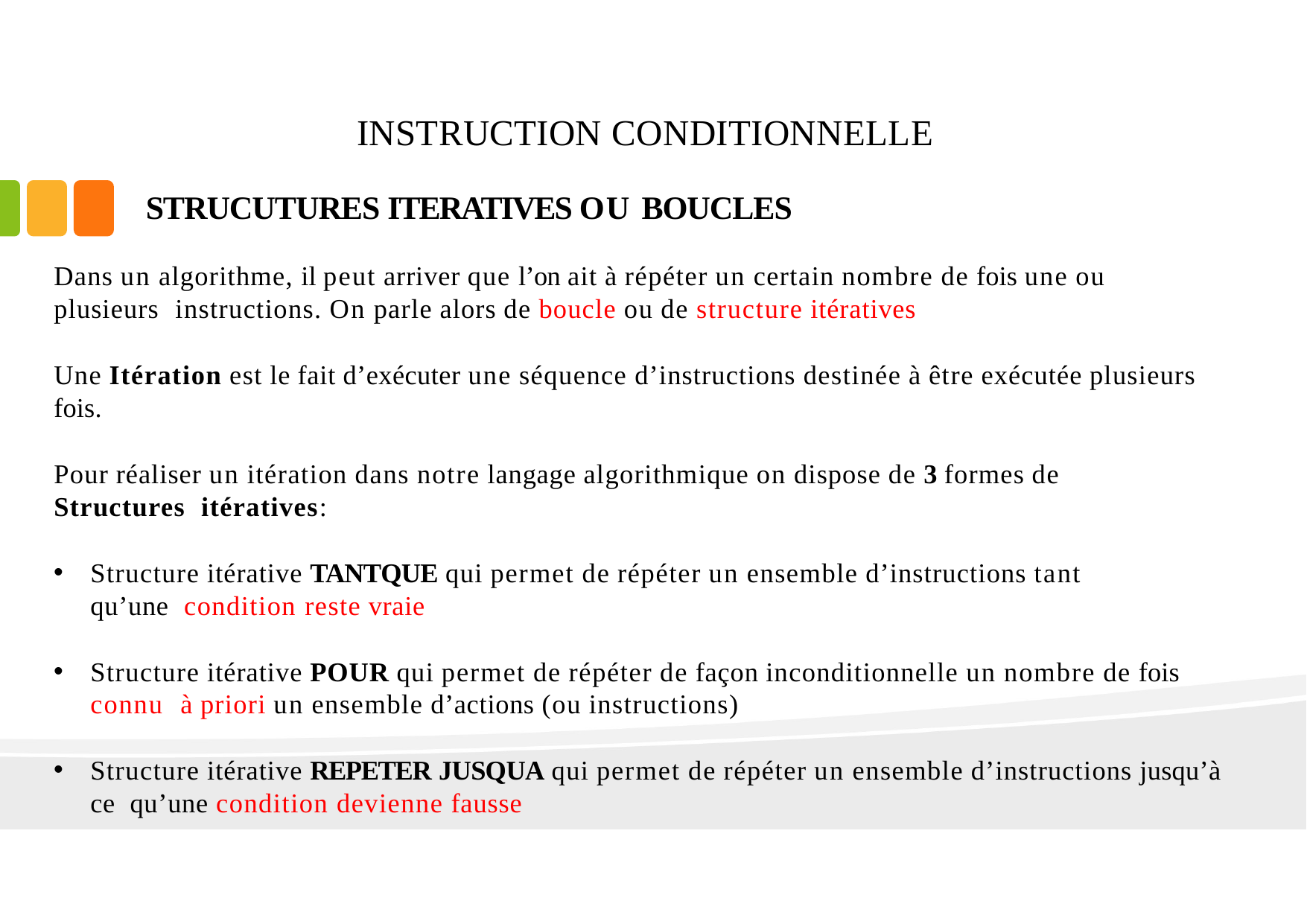

# INSTRUCTION CONDITIONNELLE
STRUCUTURES ITERATIVES OU BOUCLES

Dans un algorithme, il peut arriver que l’on ait à répéter un certain nombre de fois une ou plusieurs  instructions. On parle alors de boucle ou de structure itératives

Une Itération est le fait d’exécuter une séquence d’instructions destinée à être exécutée plusieurs fois.

Pour réaliser un itération dans notre langage algorithmique on dispose de 3 formes de Structures  itératives:

Structure itérative TANTQUE qui permet de répéter un ensemble d’instructions tant qu’une  condition reste vraie

Structure itérative POUR qui permet de répéter de façon inconditionnelle un nombre de fois connu  à priori un ensemble d’actions (ou instructions)

Structure itérative REPETER JUSQUA qui permet de répéter un ensemble d’instructions jusqu’à ce  qu’une condition devienne fausse